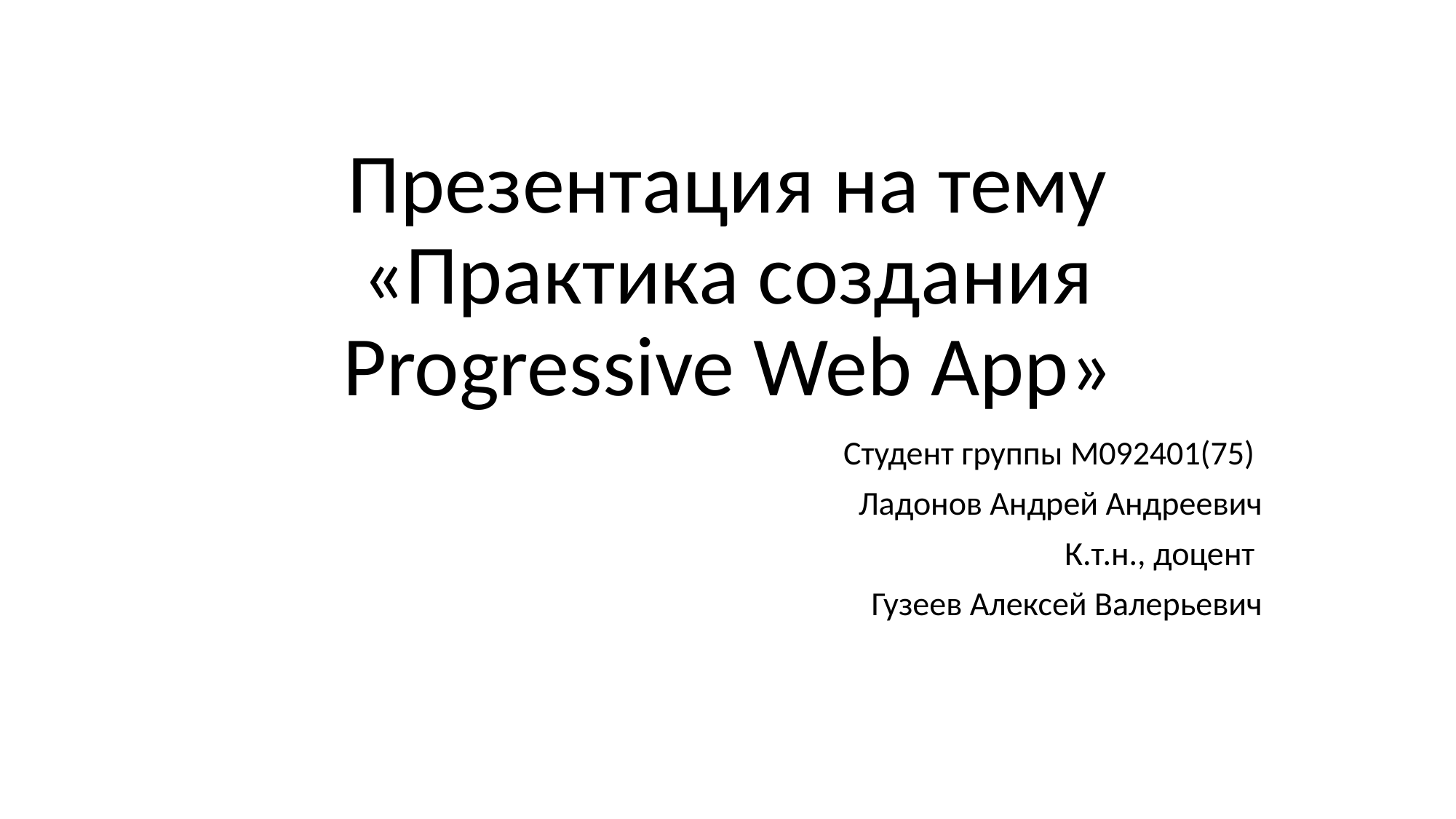

# Презентация на тему «Практика создания Progressive Web App»
Студент группы М092401(75)
Ладонов Андрей Андреевич
К.т.н., доцент
Гузеев Алексей Валерьевич